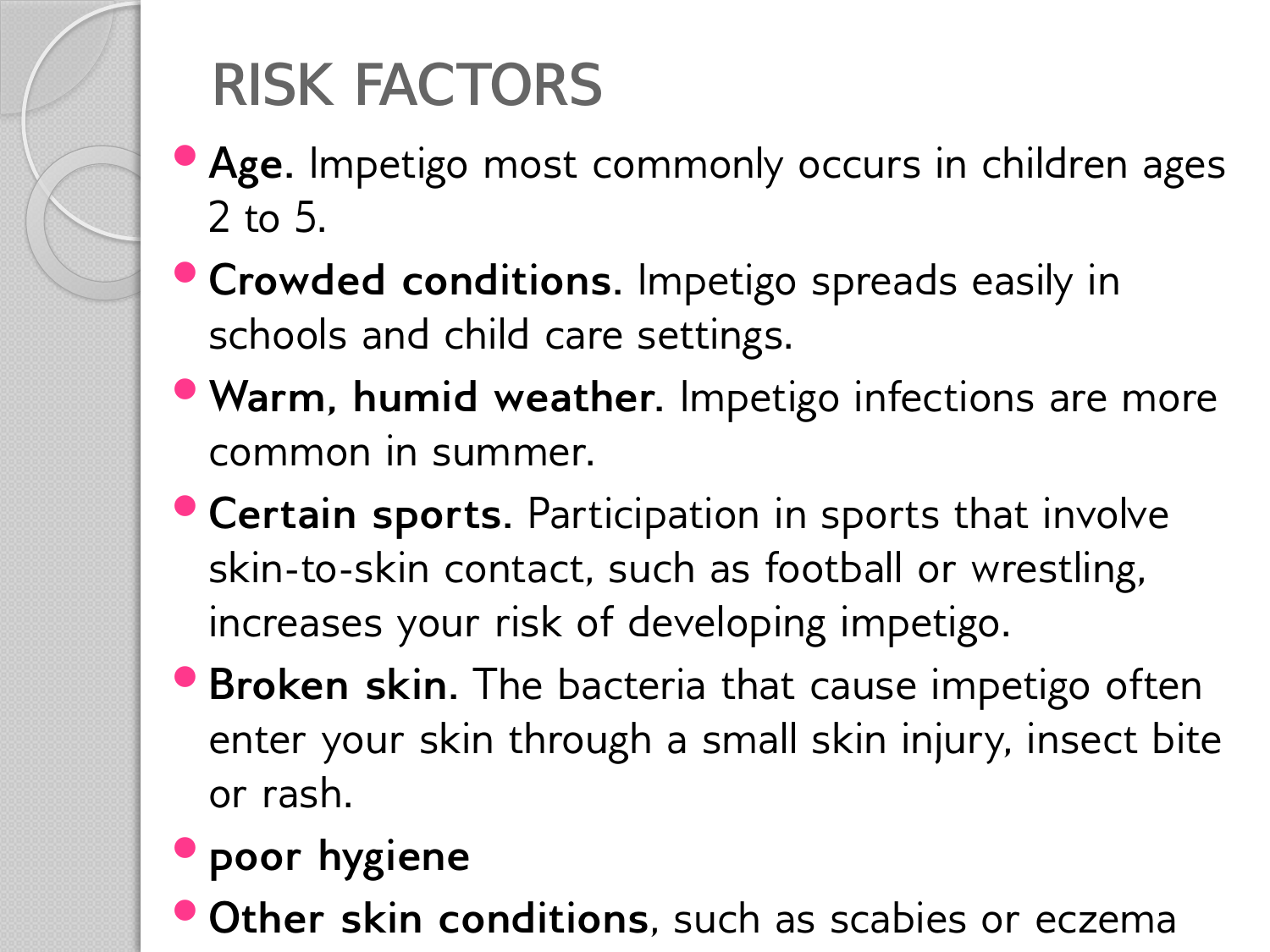

# RISK FACTORS
Age. Impetigo most commonly occurs in children ages 2 to 5.
Crowded conditions. Impetigo spreads easily in schools and child care settings.
Warm, humid weather. Impetigo infections are more common in summer.
Certain sports. Participation in sports that involve skin-to-skin contact, such as football or wrestling, increases your risk of developing impetigo.
Broken skin. The bacteria that cause impetigo often enter your skin through a small skin injury, insect bite or rash.
poor hygiene
Other skin conditions, such as scabies or eczema